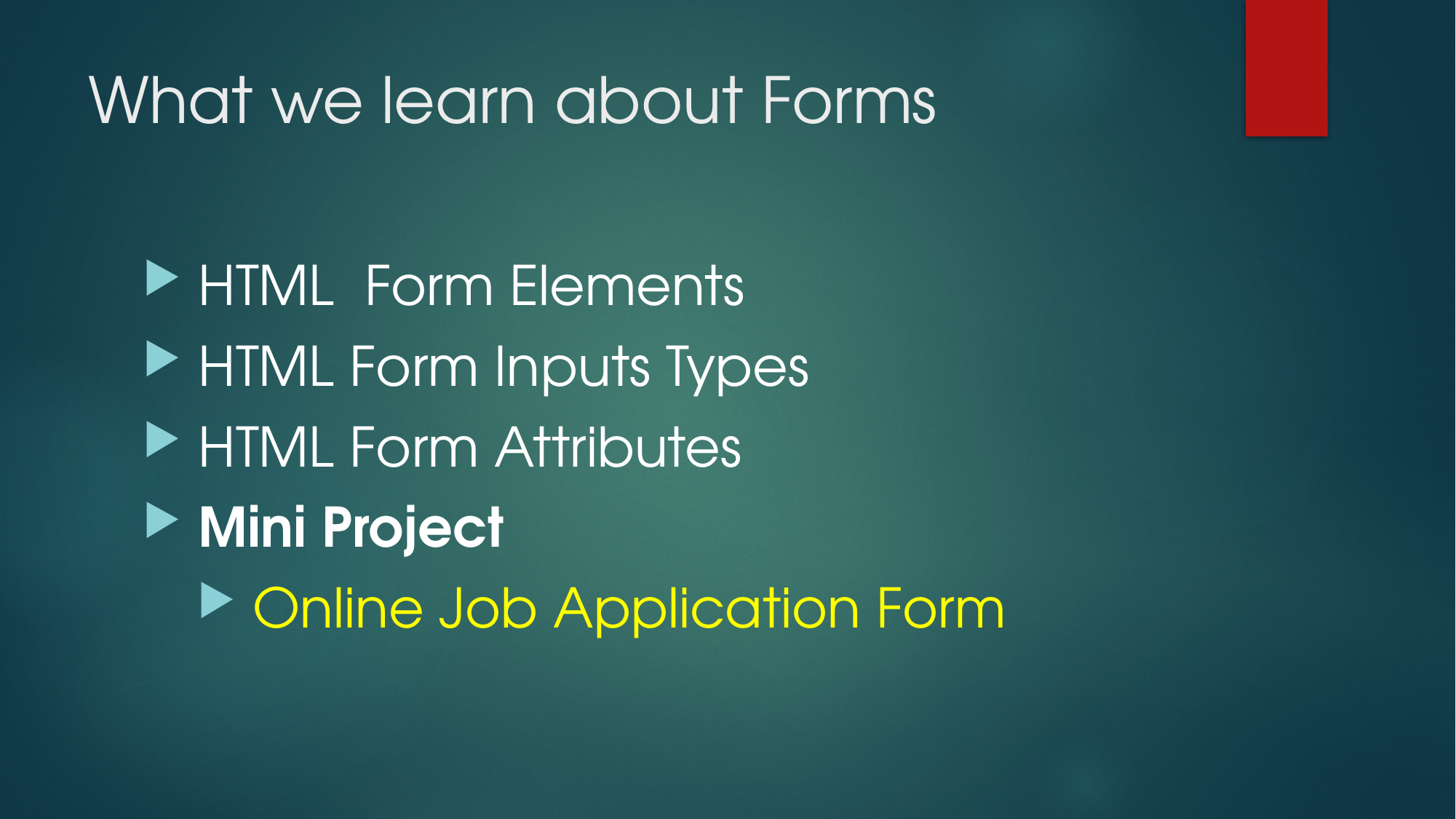

# What we learn about Forms
 HTML  Form Elements
 HTML Form Inputs Types
 HTML Form Attributes
 Mini Project
 Online Job Application Form